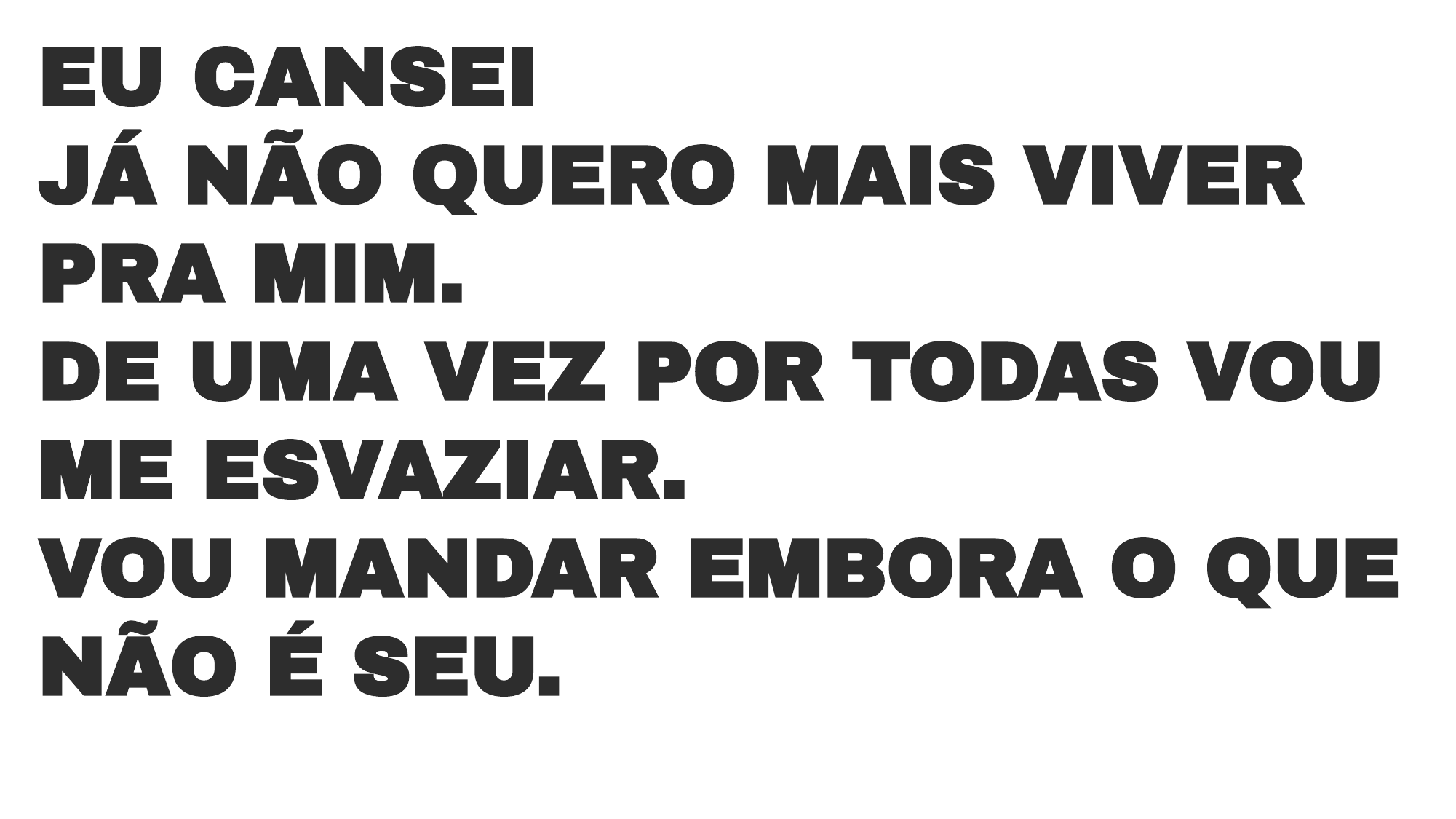

EU CANSEI
JÁ NÃO QUERO MAIS VIVER PRA MIM.
DE UMA VEZ POR TODAS VOU ME ESVAZIAR.
VOU MANDAR EMBORA O QUE NÃO É SEU.